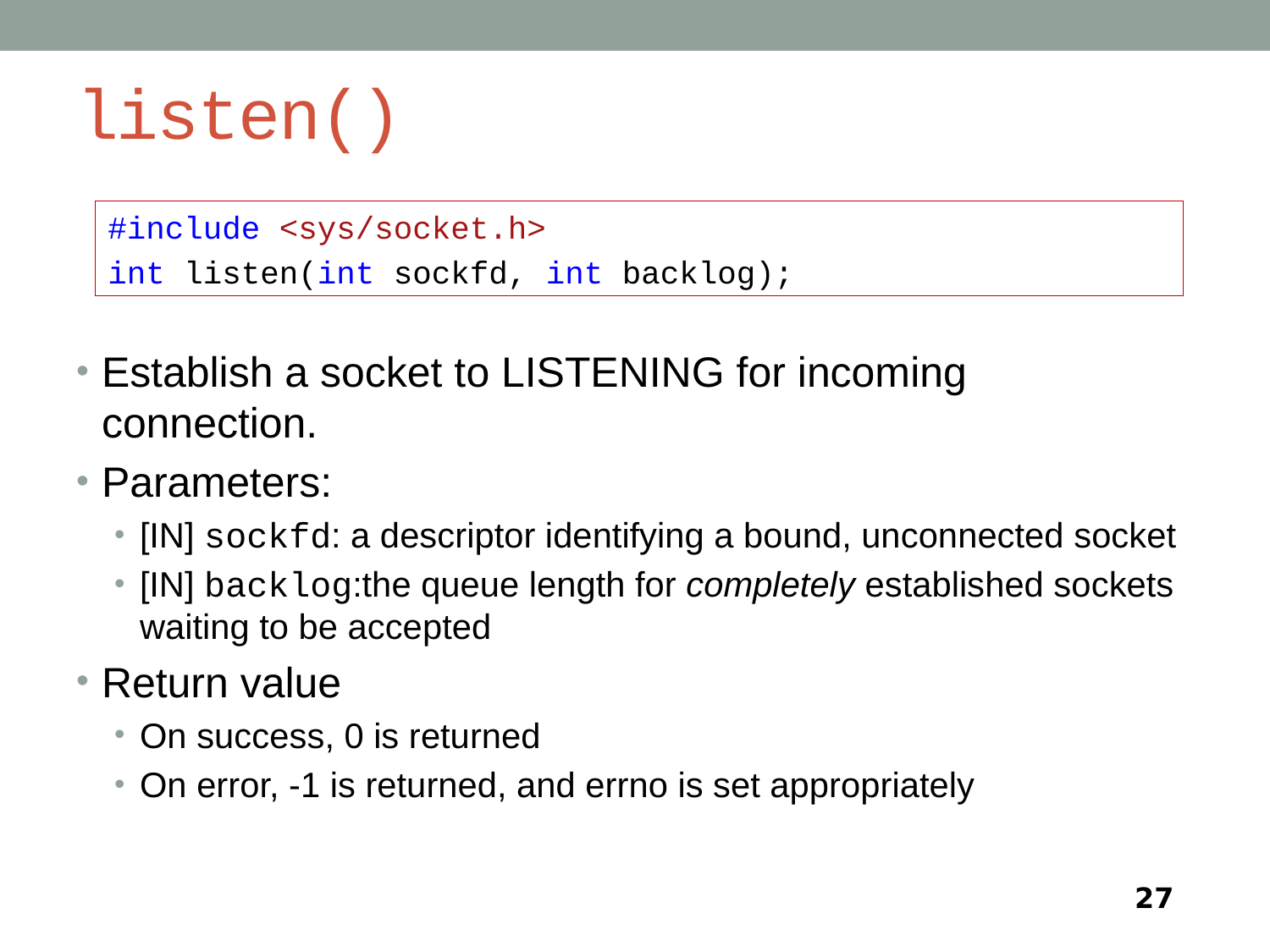

# listen()
#include <sys/socket.h>
int listen(int sockfd, int backlog);
Establish a socket to LISTENING for incoming connection.
Parameters:
[IN] sockfd: a descriptor identifying a bound, unconnected socket
[IN] backlog:the queue length for completely established sockets waiting to be accepted
Return value
On success, 0 is returned
On error, -1 is returned, and errno is set appropriately
27